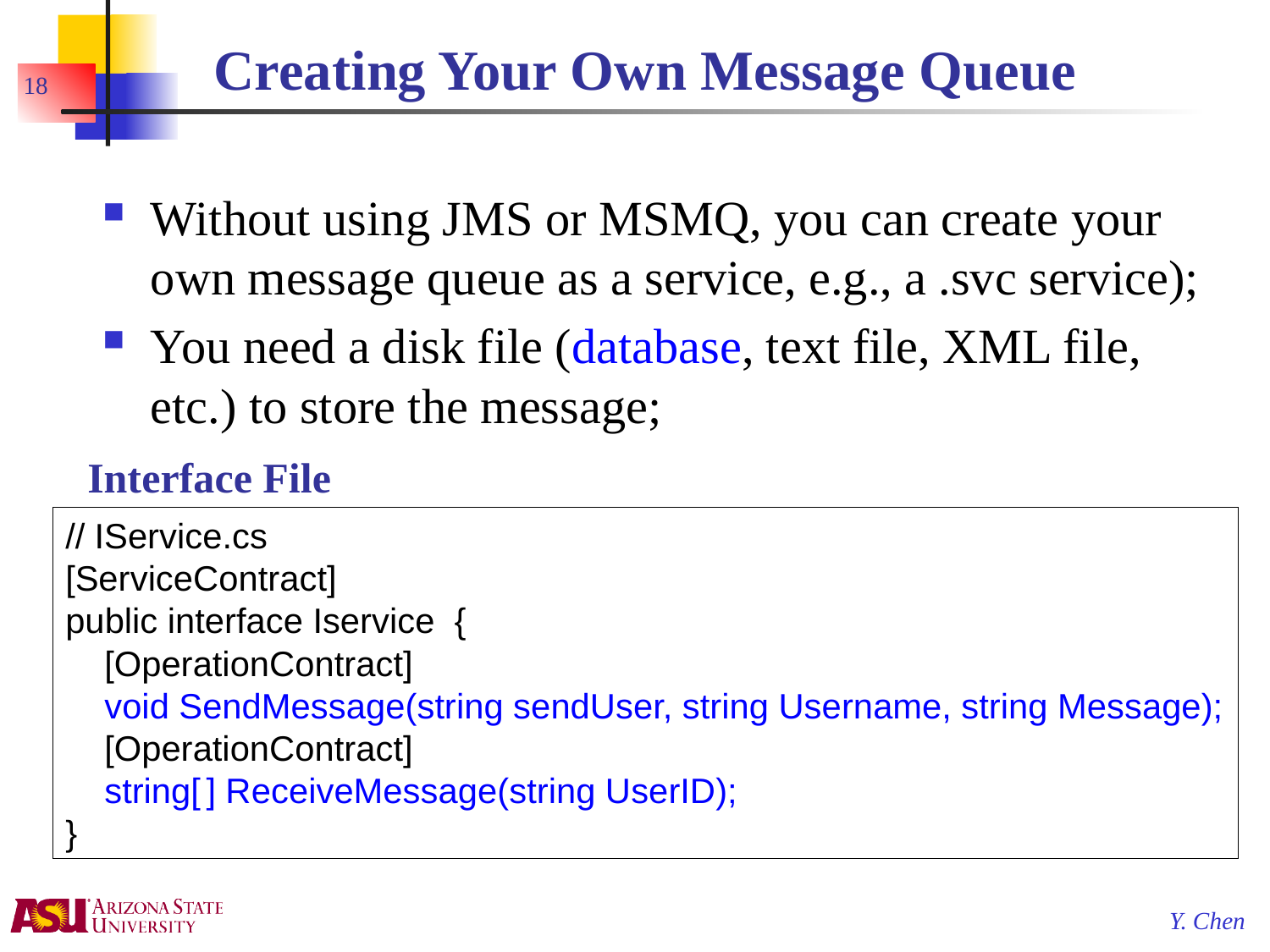

# Creating Your Own Message Queue
18
Without using JMS or MSMQ, you can create your own message queue as a service, e.g., a .svc service);
You need a disk file (database, text file, XML file, etc.) to store the message;
Interface File
// IService.cs
[ServiceContract]
public interface Iservice  {
    [OperationContract]
    void SendMessage(string sendUser, string Username, string Message);
    [OperationContract]
    string[ ] ReceiveMessage(string UserID);
}